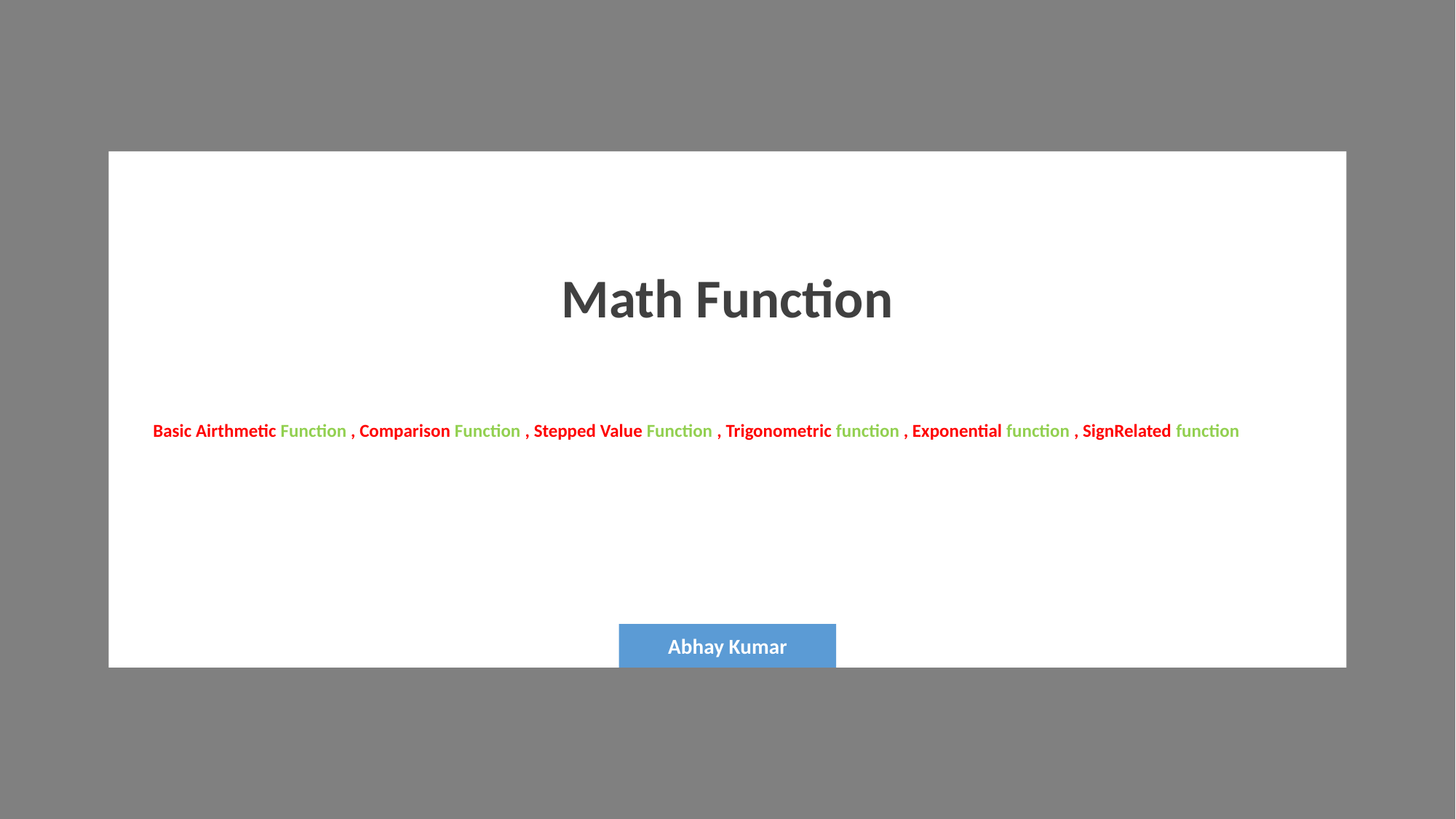

Math Function
Basic Airthmetic Function , Comparison Function , Stepped Value Function , Trigonometric function , Exponential function , SignRelated function
Abhay Kumar